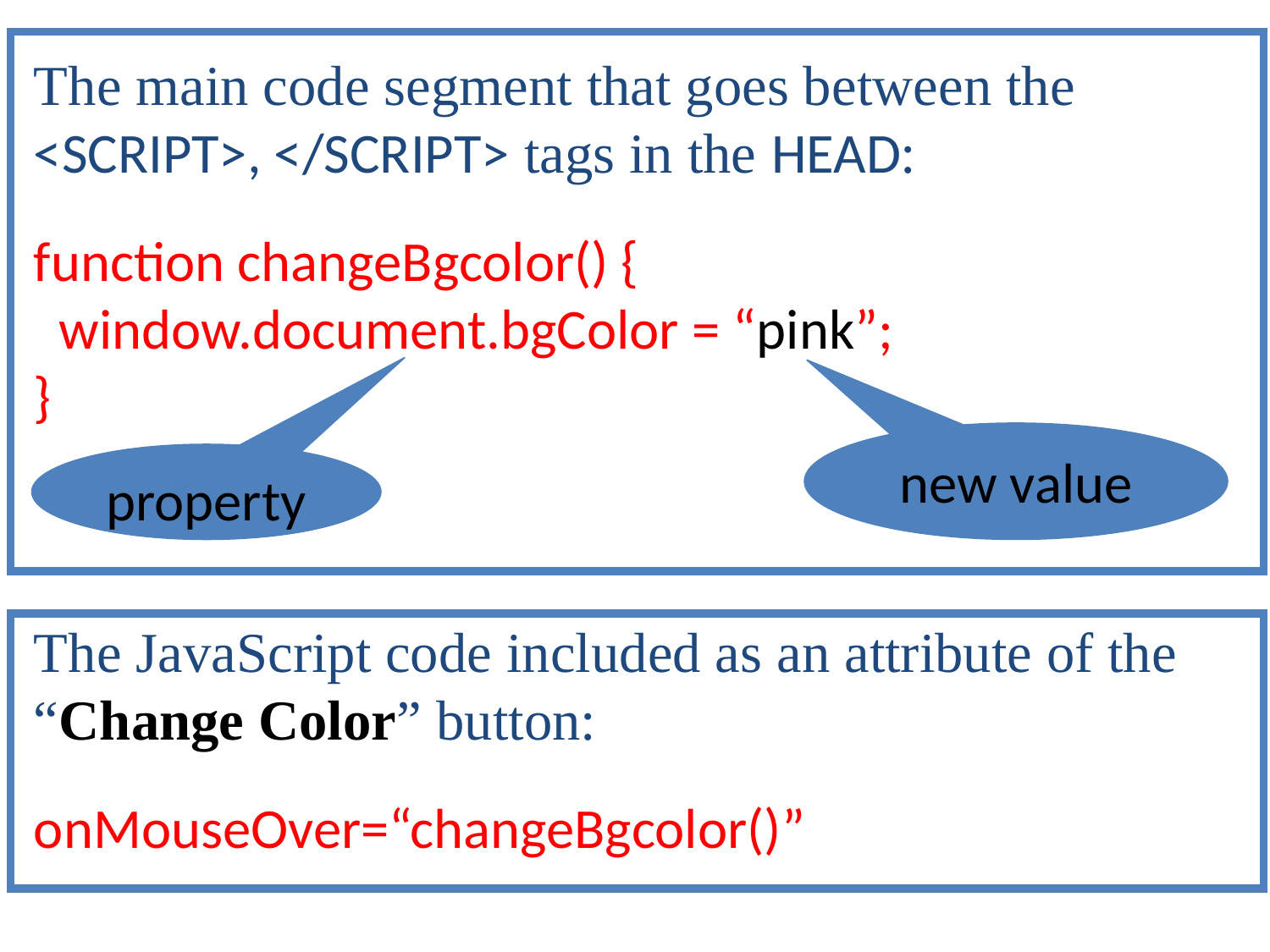

The main code segment that goes between the <SCRIPT>, </SCRIPT> tags in the HEAD:

function changeBgcolor() {
  window.document.bgColor = “pink”;
}

The JavaScript code included as an attribute of the “Change Color” button:

onMouseOver=“changeBgcolor()”
new value
property

25